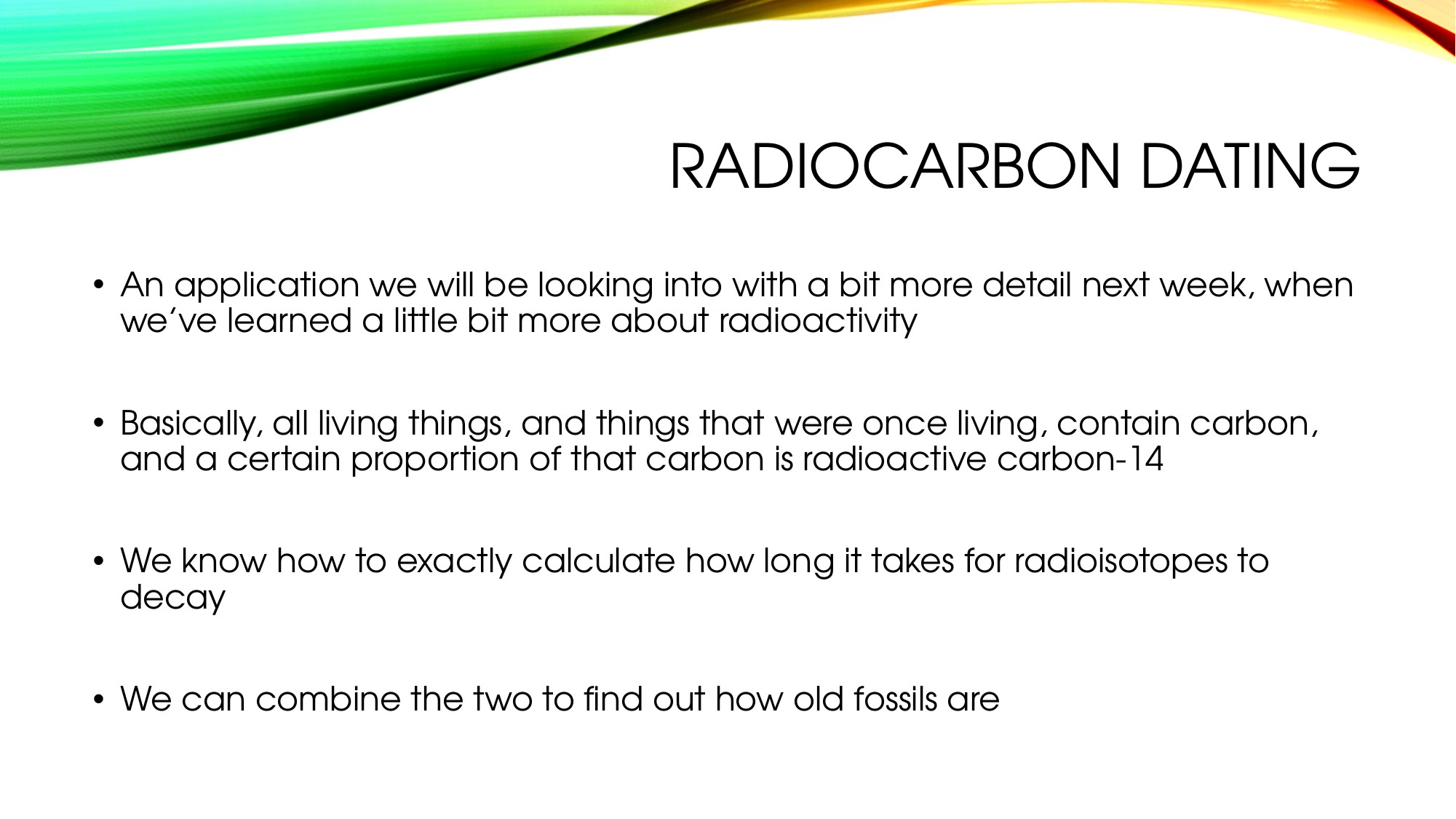

# Radiocarbon dating
An application we will be looking into with a bit more detail next week, when we’ve learned a little bit more about radioactivity

Basically, all living things, and things that were once living, contain carbon, and a certain proportion of that carbon is radioactive carbon-14

We know how to exactly calculate how long it takes for radioisotopes to decay

We can combine the two to find out how old fossils are